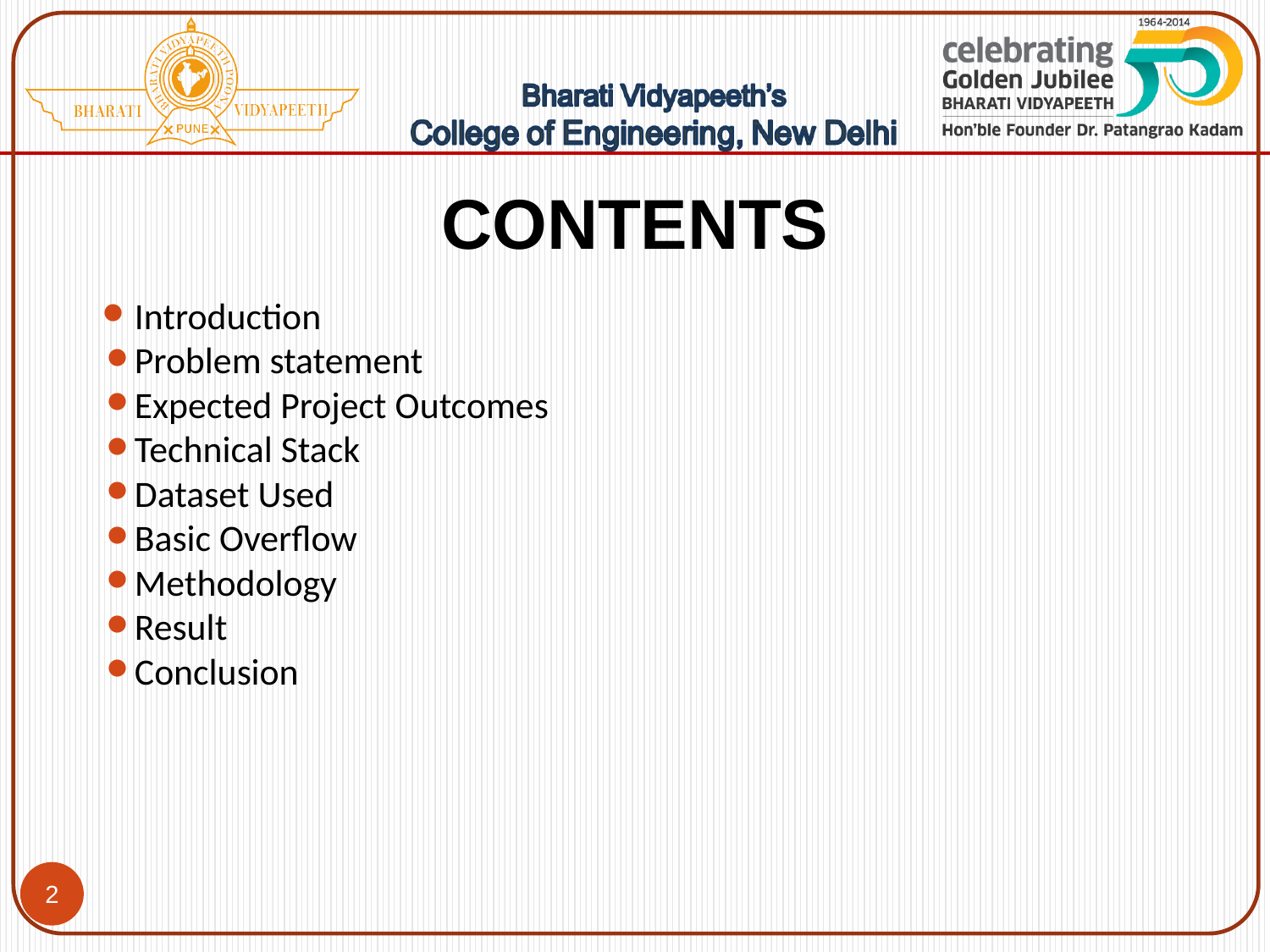

# CONTENTS
Introduction
Problem statement
Expected Project Outcomes
Technical Stack
Dataset Used
Basic Overflow
Methodology
Result
Conclusion

2